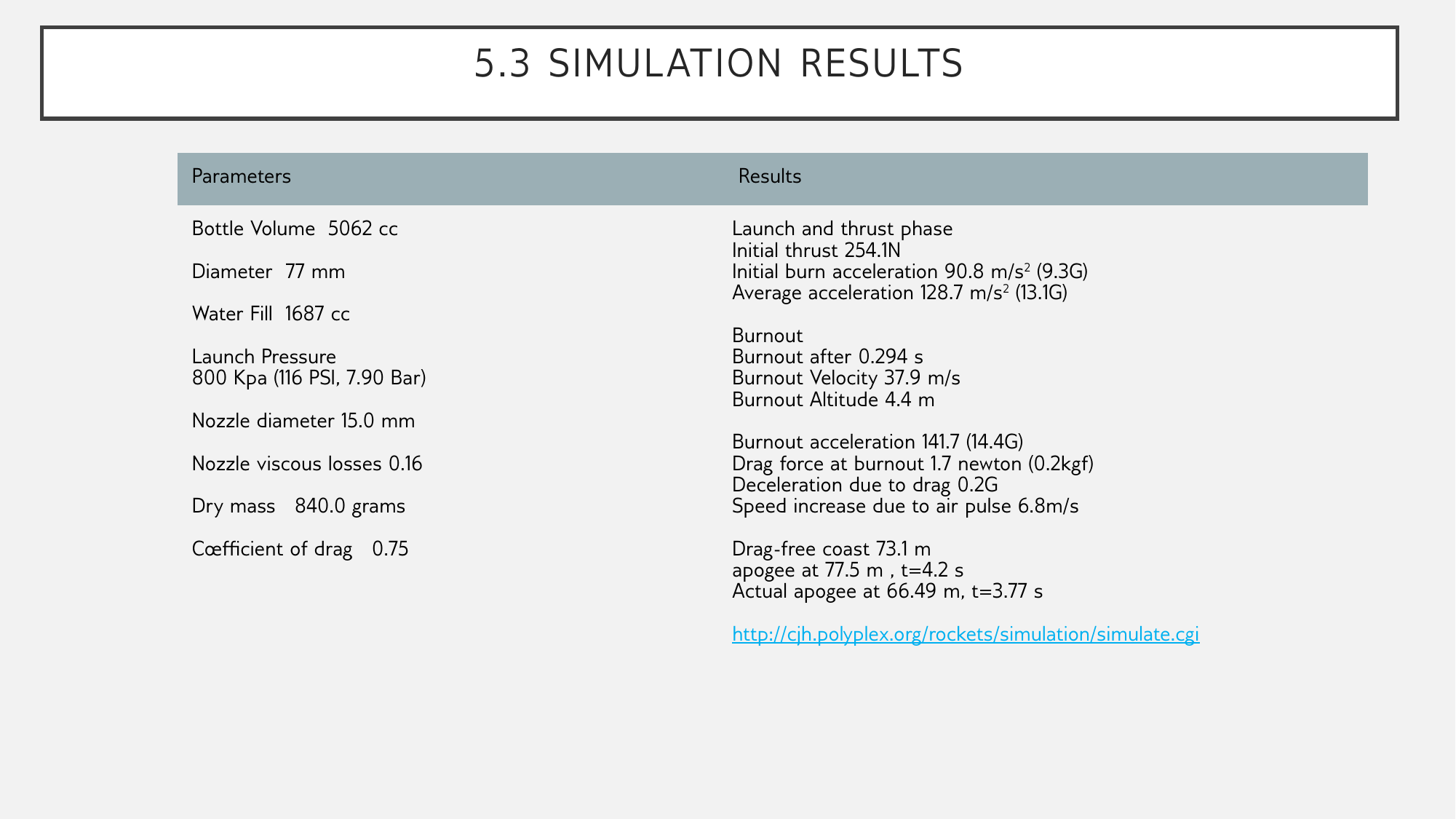

# 5.3 Simulation Results
| Parameters | Results |
| --- | --- |
| Bottle Volume 5062 cc Diameter 77 mm Water Fill 1687 cc Launch Pressure 800 Kpa (116 PSI, 7.90 Bar) Nozzle diameter 15.0 mm Nozzle viscous losses 0.16 Dry mass 840.0 grams Coefficient of drag 0.75 | Launch and thrust phase Initial thrust 254.1N Initial burn acceleration 90.8 m/s2 (9.3G) Average acceleration 128.7 m/s2 (13.1G) Burnout Burnout after 0.294 s Burnout Velocity 37.9 m/s Burnout Altitude 4.4 m Burnout acceleration 141.7 (14.4G) Drag force at burnout 1.7 newton (0.2kgf) Deceleration due to drag 0.2G Speed increase due to air pulse 6.8m/s Drag-free coast 73.1 m apogee at 77.5 m , t=4.2 s Actual apogee at 66.49 m, t=3.77 s http://cjh.polyplex.org/rockets/simulation/simulate.cgi |